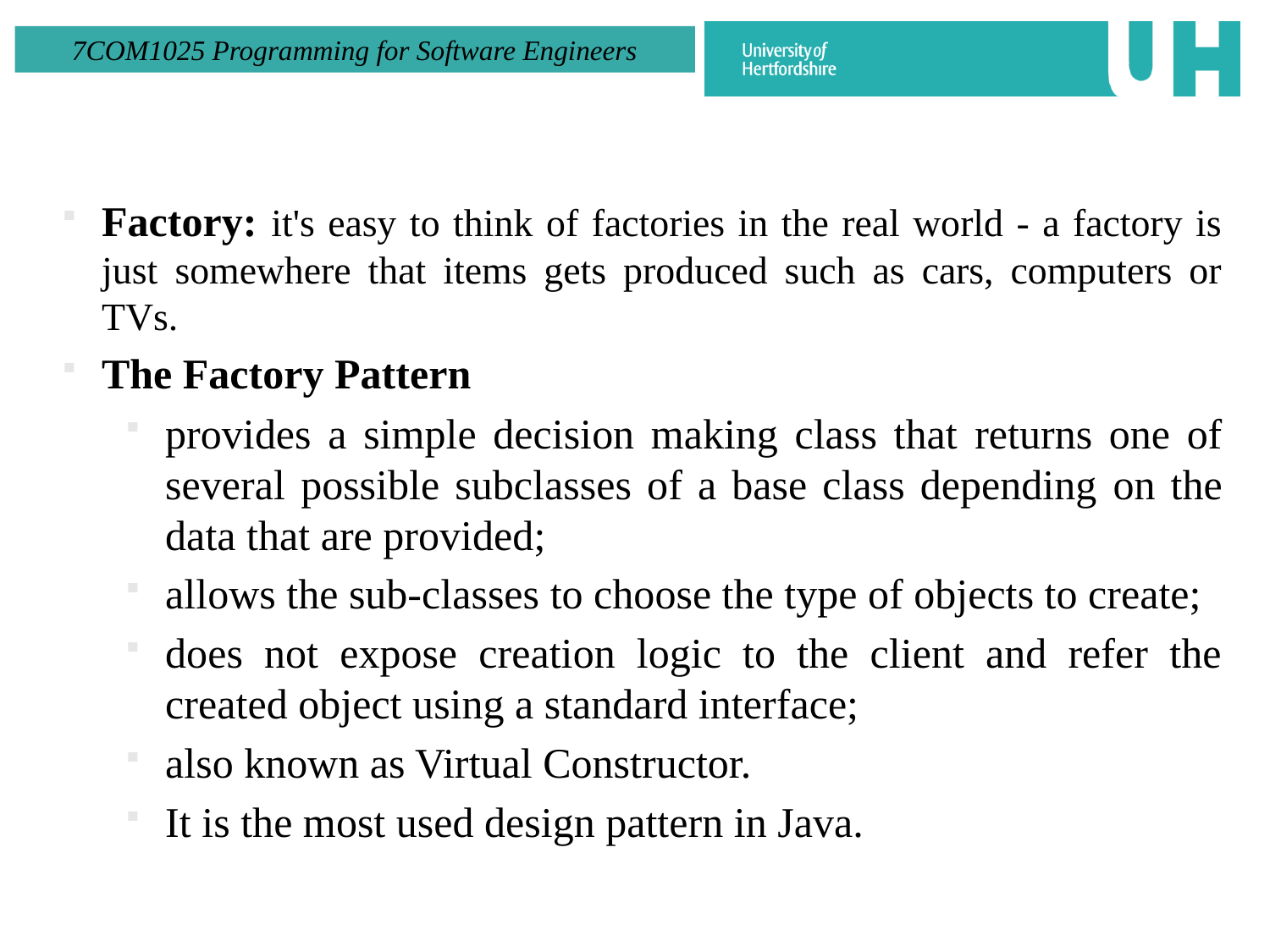

Factory: it's easy to think of factories in the real world - a factory is just somewhere that items gets produced such as cars, computers or TVs.
The Factory Pattern
provides a simple decision making class that returns one of several possible subclasses of a base class depending on the data that are provided;
allows the sub-classes to choose the type of objects to create;
does not expose creation logic to the client and refer the created object using a standard interface;
also known as Virtual Constructor.
It is the most used design pattern in Java.